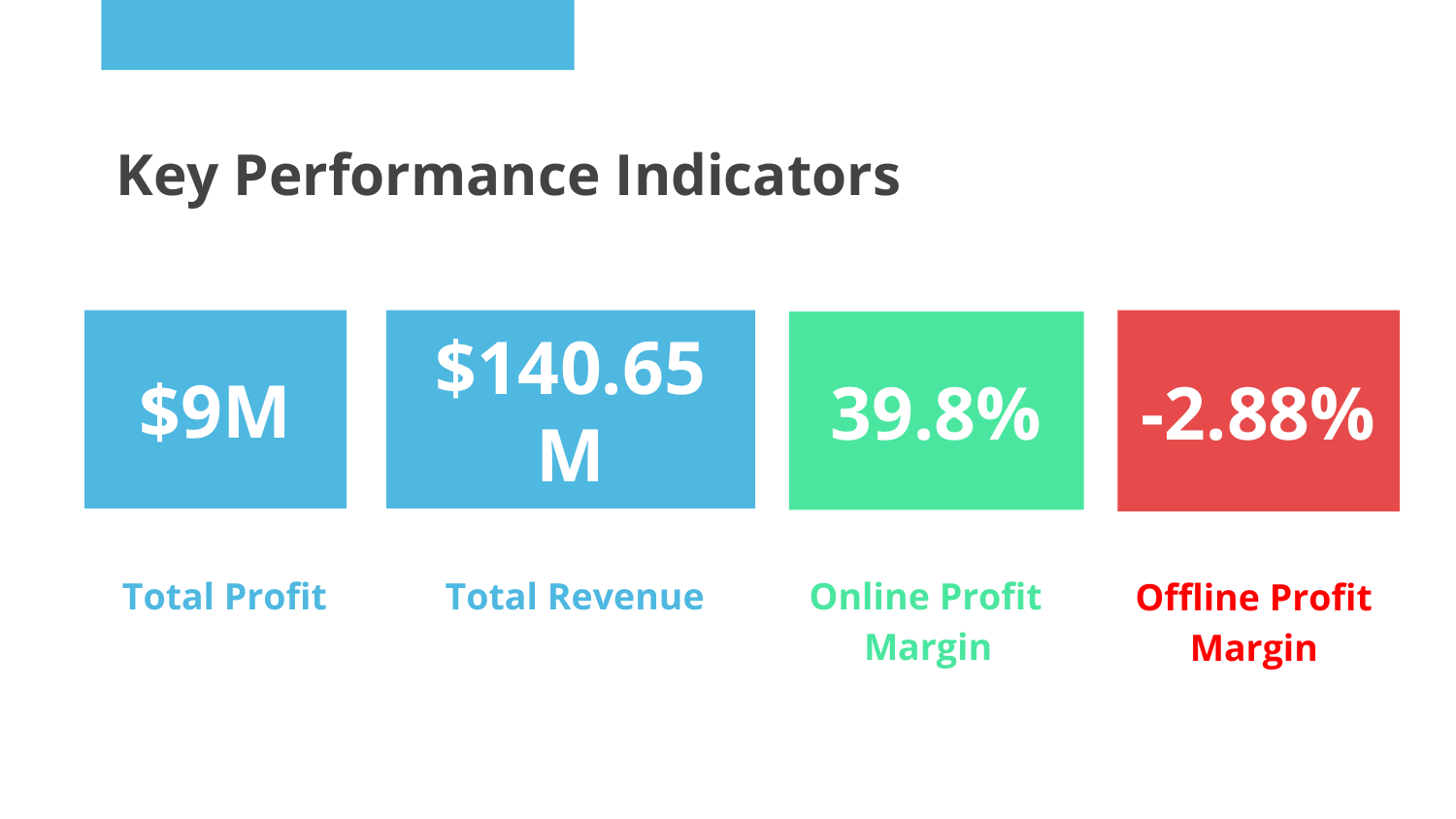

# Key Performance Indicators
$9M
$140.65M
-2.88%
39.8%
Total Profit
Total Revenue
Online Profit Margin
Offline Profit Margin